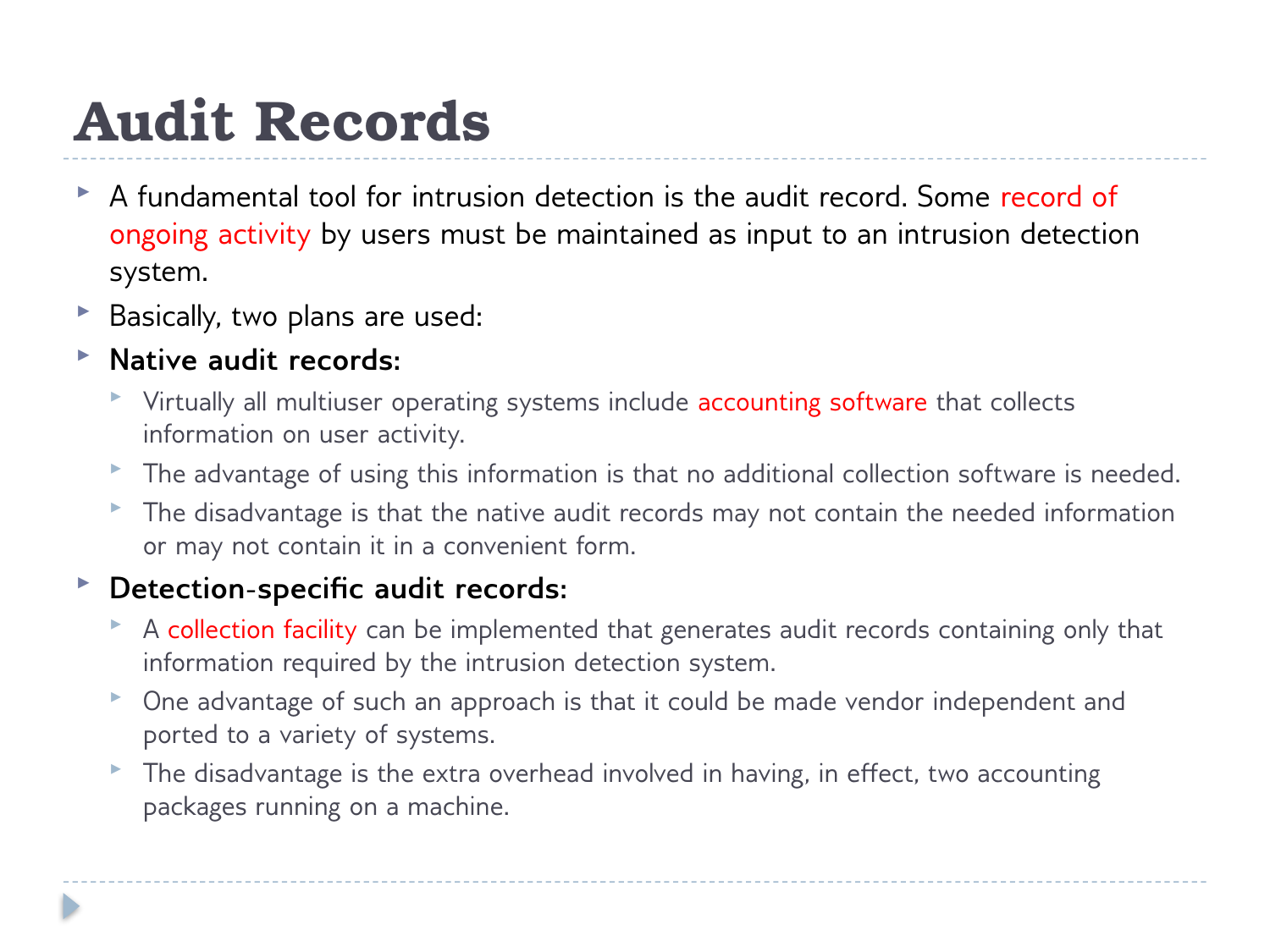

# Audit Records
A fundamental tool for intrusion detection is the audit record. Some record of ongoing activity by users must be maintained as input to an intrusion detection system.
Basically, two plans are used:
Native audit records:
Virtually all multiuser operating systems include accounting software that collects information on user activity.
The advantage of using this information is that no additional collection software is needed.
The disadvantage is that the native audit records may not contain the needed information or may not contain it in a convenient form.
Detection-specific audit records:
A collection facility can be implemented that generates audit records containing only that information required by the intrusion detection system.
One advantage of such an approach is that it could be made vendor independent and ported to a variety of systems.
The disadvantage is the extra overhead involved in having, in effect, two accounting packages running on a machine.